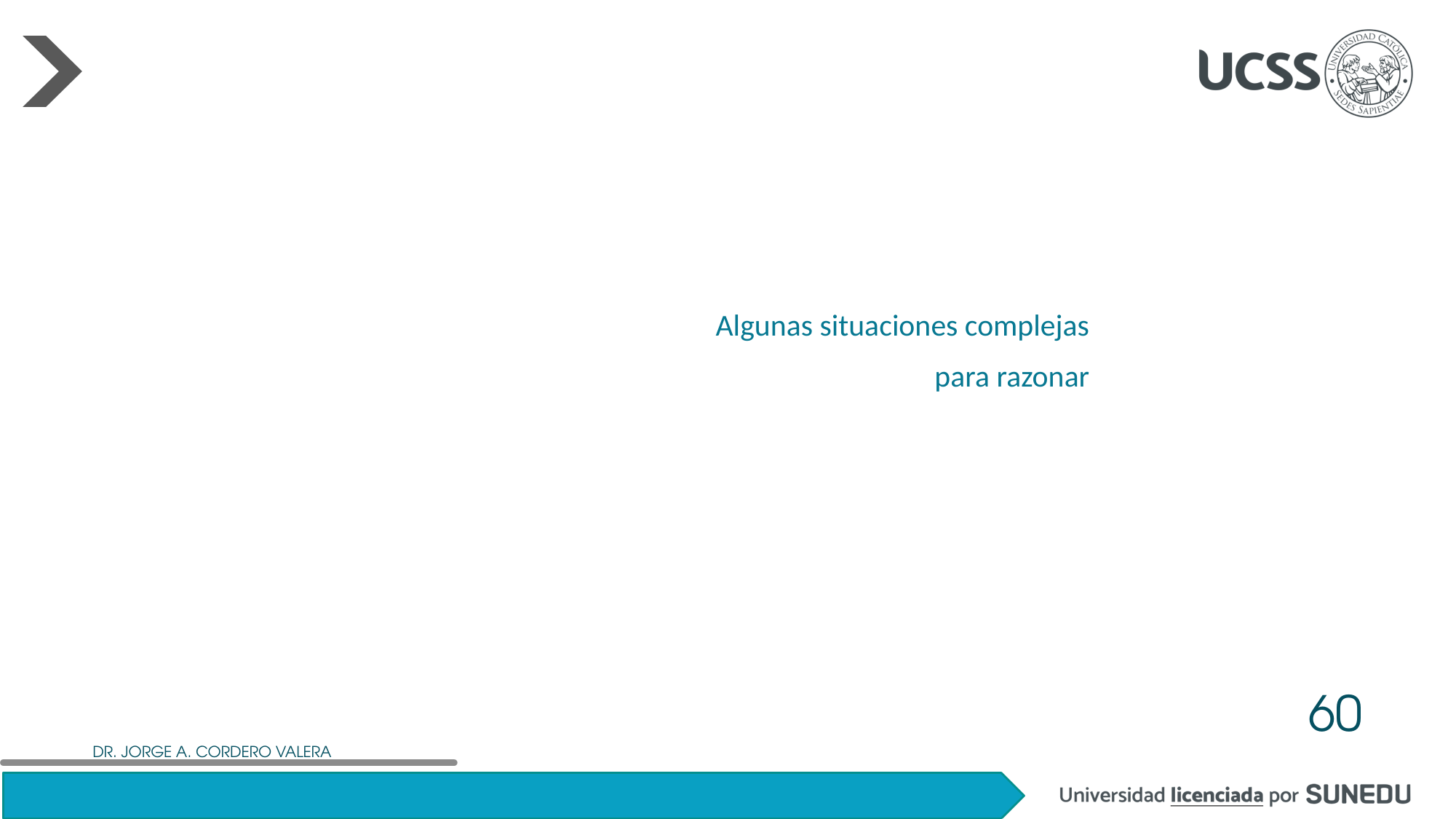

Algunas situaciones complejas
para razonar
#
60
DR. JORGE A. CORDERO VALERA